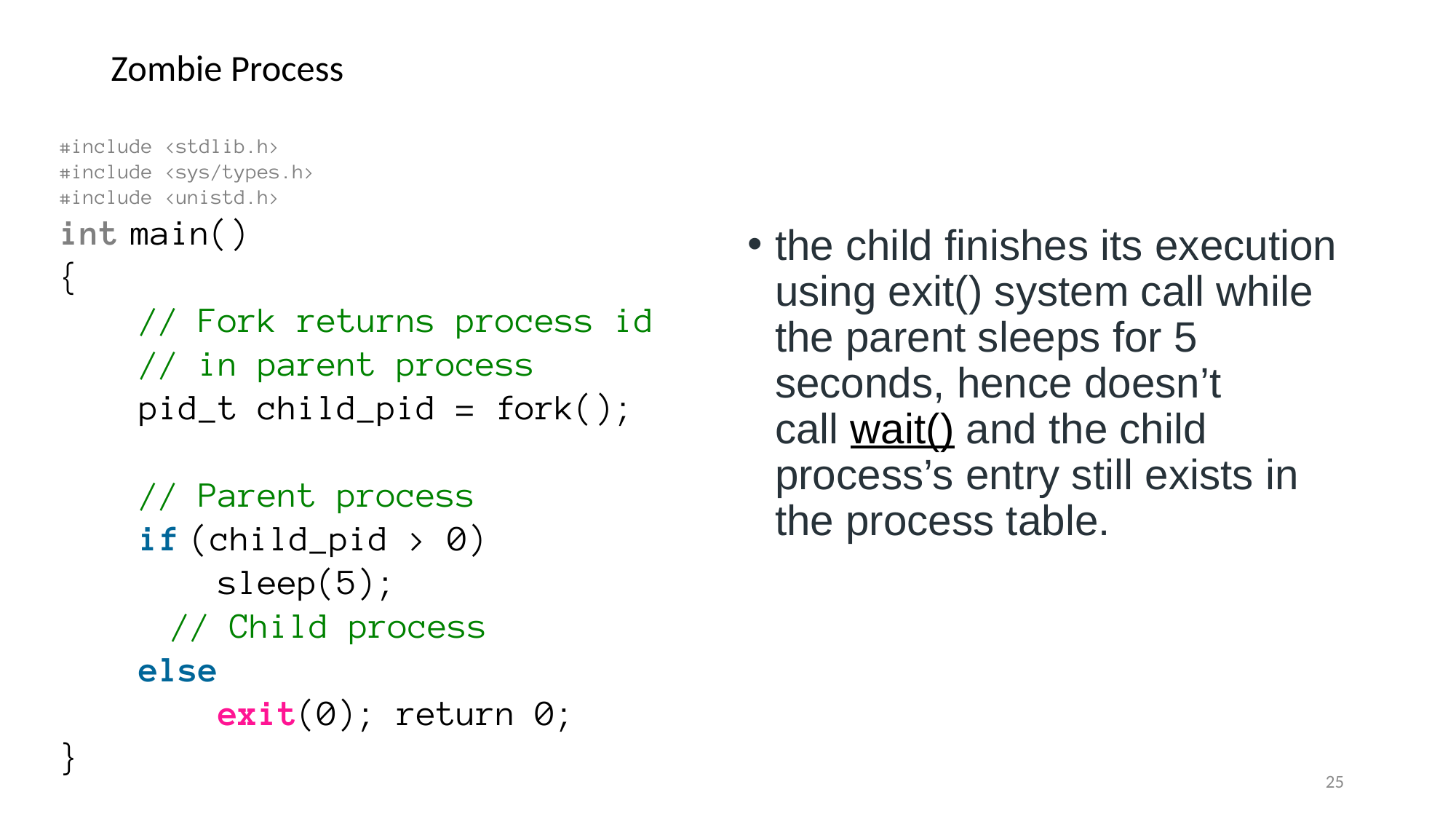

# Zombie Process
#include <stdlib.h>
#include <sys/types.h>
#include <unistd.h>
int main()
{
    // Fork returns process id
    // in parent process
    pid_t child_pid = fork();

    // Parent process
    if (child_pid > 0)
        sleep(5);
      // Child process
    else
        exit(0); return 0;
}
the child finishes its execution using exit() system call while the parent sleeps for 5 seconds, hence doesn’t call wait() and the child process’s entry still exists in the process table.

25